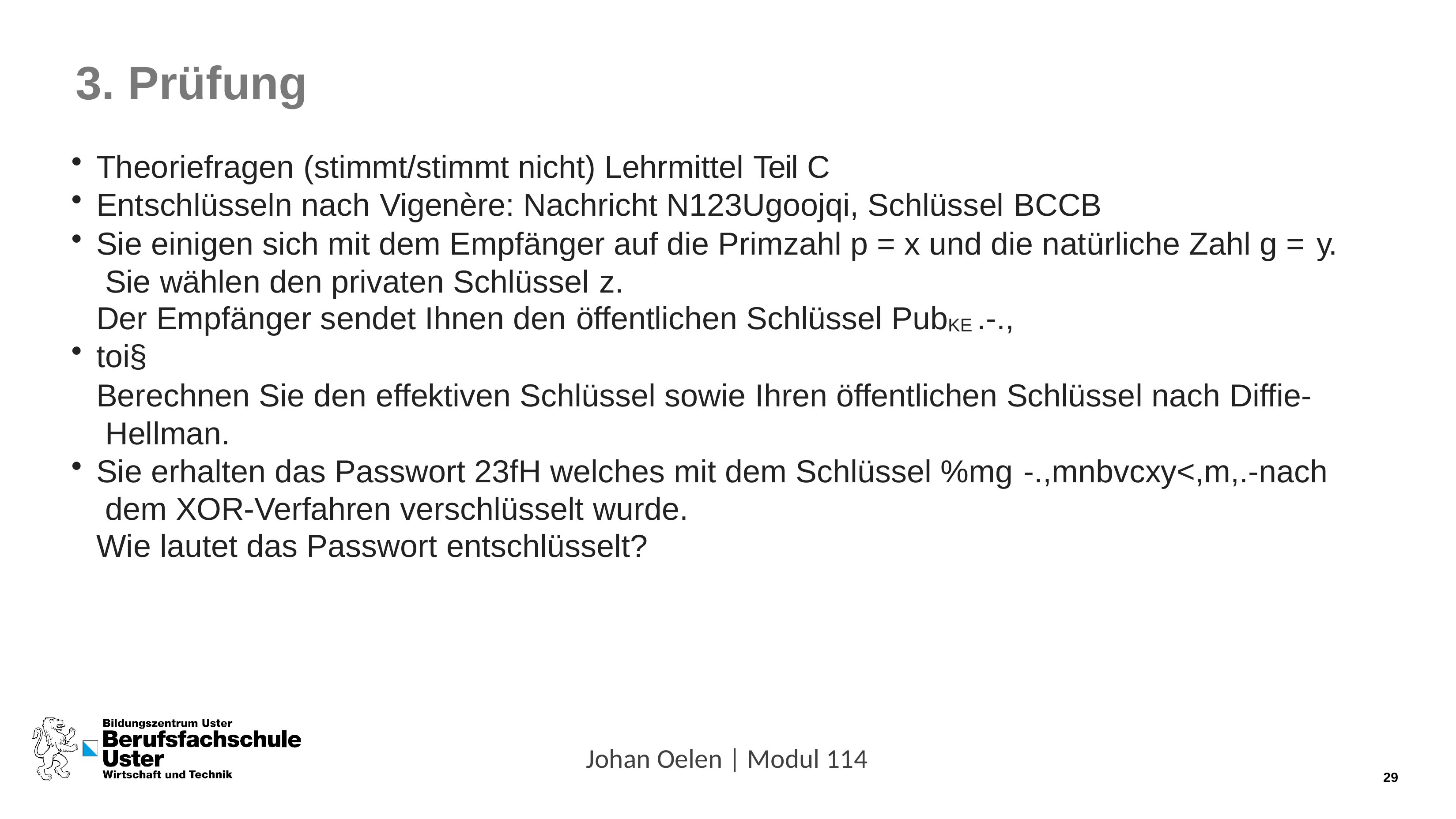

# 3. Prüfung
Theoriefragen (stimmt/stimmt nicht) Lehrmittel Teil C
Entschlüsseln nach Vigenère: Nachricht N123Ugoojqi, Schlüssel BCCB
Sie einigen sich mit dem Empfänger auf die Primzahl p = x und die natürliche Zahl g = y.  Sie wählen den privaten Schlüssel z.
Der Empfänger sendet Ihnen den öffentlichen Schlüssel PubKE .-.,
toi§
Berechnen Sie den effektiven Schlüssel sowie Ihren öffentlichen Schlüssel nach Diffie-  Hellman.
Sie erhalten das Passwort 23fH welches mit dem Schlüssel %mg -.,mnbvcxy<,m,.-nach  dem XOR-Verfahren verschlüsselt wurde.
Wie lautet das Passwort entschlüsselt?
Johan Oelen | Modul 114
29